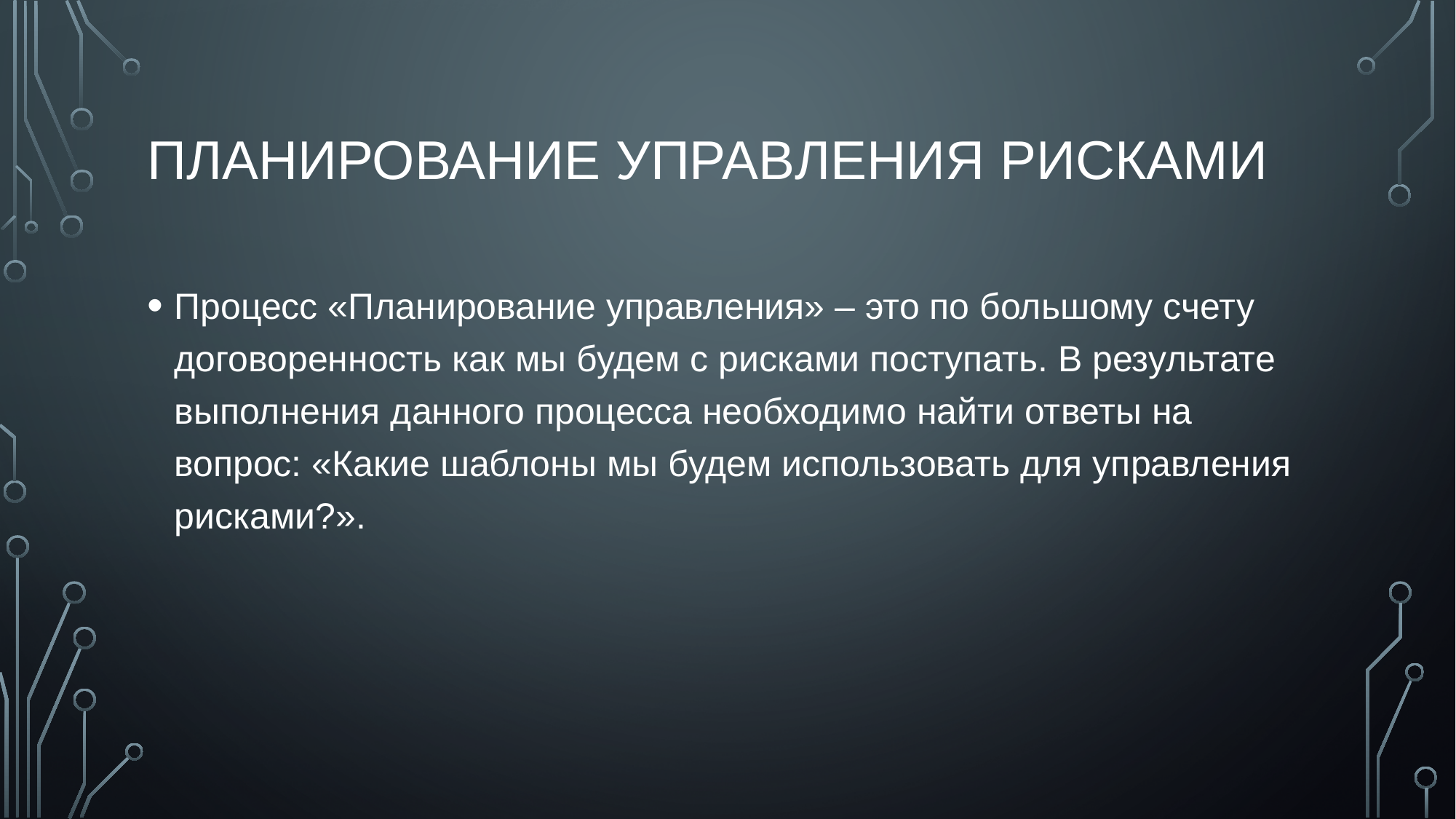

# Планирование управления рисками
Процесс «Планирование управления» – это по большому счету договоренность как мы будем с рисками поступать. В результате выполнения данного процесса необходимо найти ответы на вопрос: «Какие шаблоны мы будем использовать для управления рисками?».